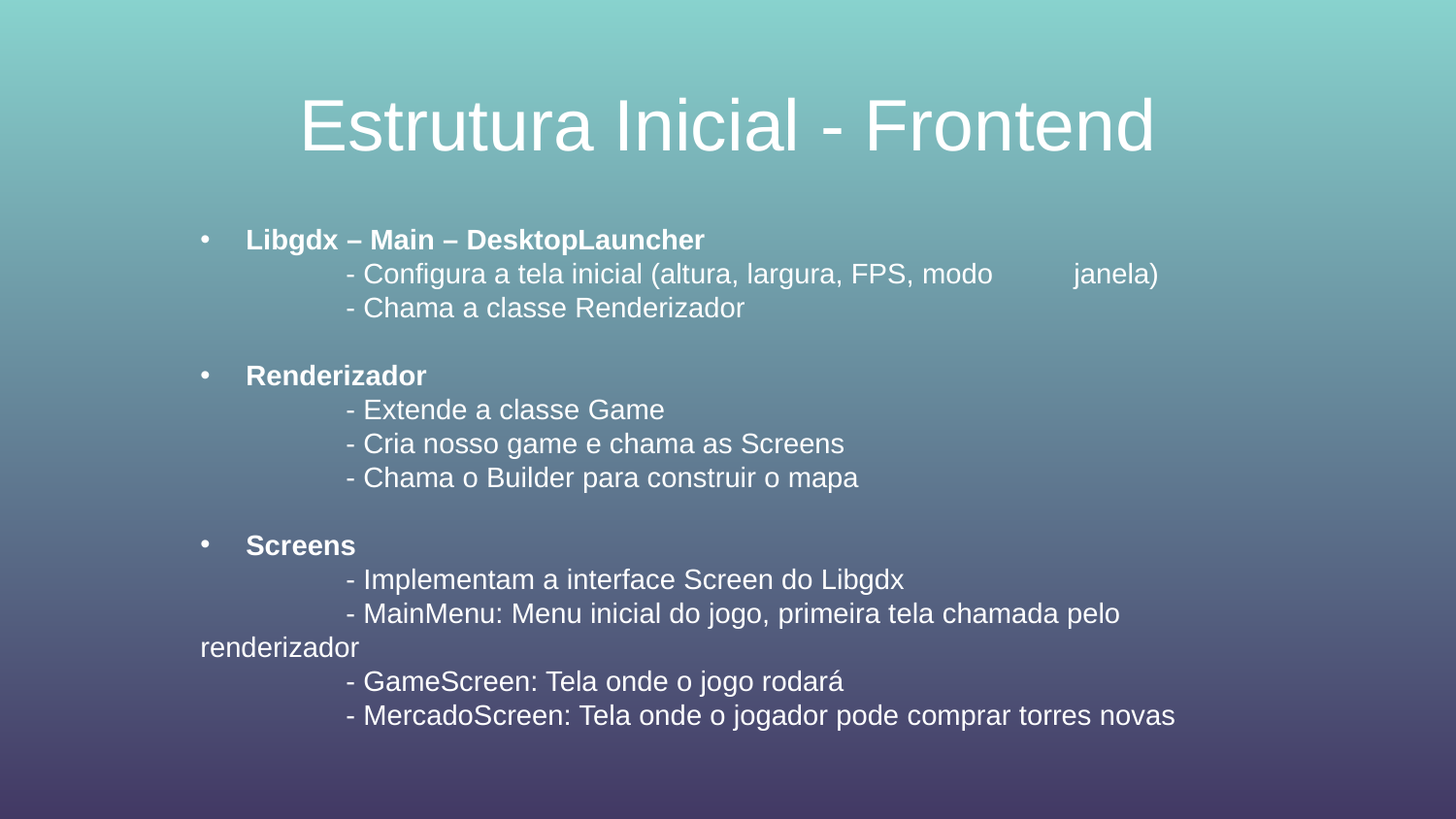

Estrutura Inicial - Frontend
Libgdx – Main – DesktopLauncher
	- Configura a tela inicial (altura, largura, FPS, modo 	janela)
	- Chama a classe Renderizador

Renderizador
	- Extende a classe Game
	- Cria nosso game e chama as Screens
	- Chama o Builder para construir o mapa

Screens
	- Implementam a interface Screen do Libgdx
	- MainMenu: Menu inicial do jogo, primeira tela chamada pelo renderizador
	- GameScreen: Tela onde o jogo rodará
	- MercadoScreen: Tela onde o jogador pode comprar torres novas